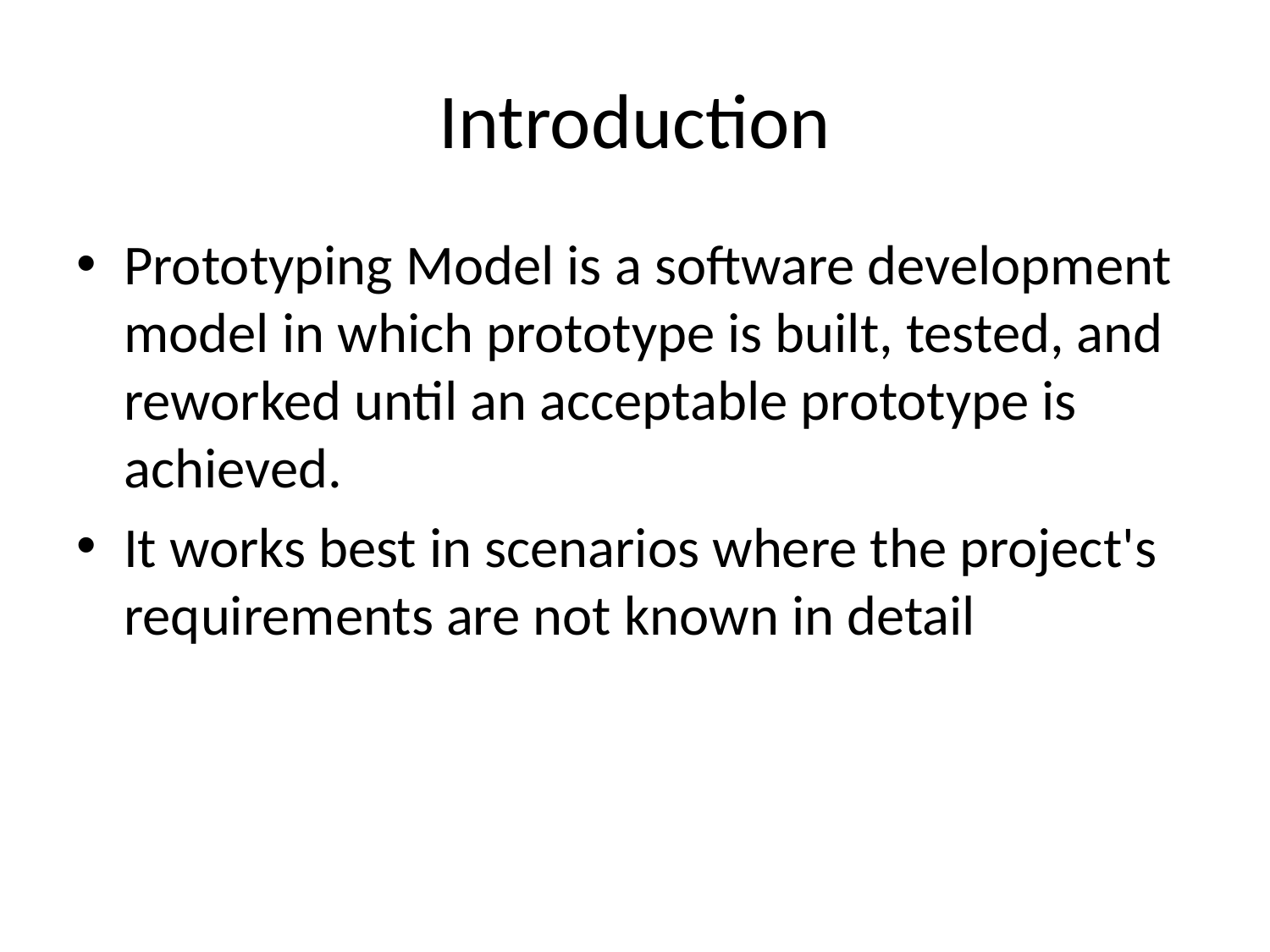

# Introduction
Prototyping Model is a software development model in which prototype is built, tested, and reworked until an acceptable prototype is achieved.
It works best in scenarios where the project's requirements are not known in detail